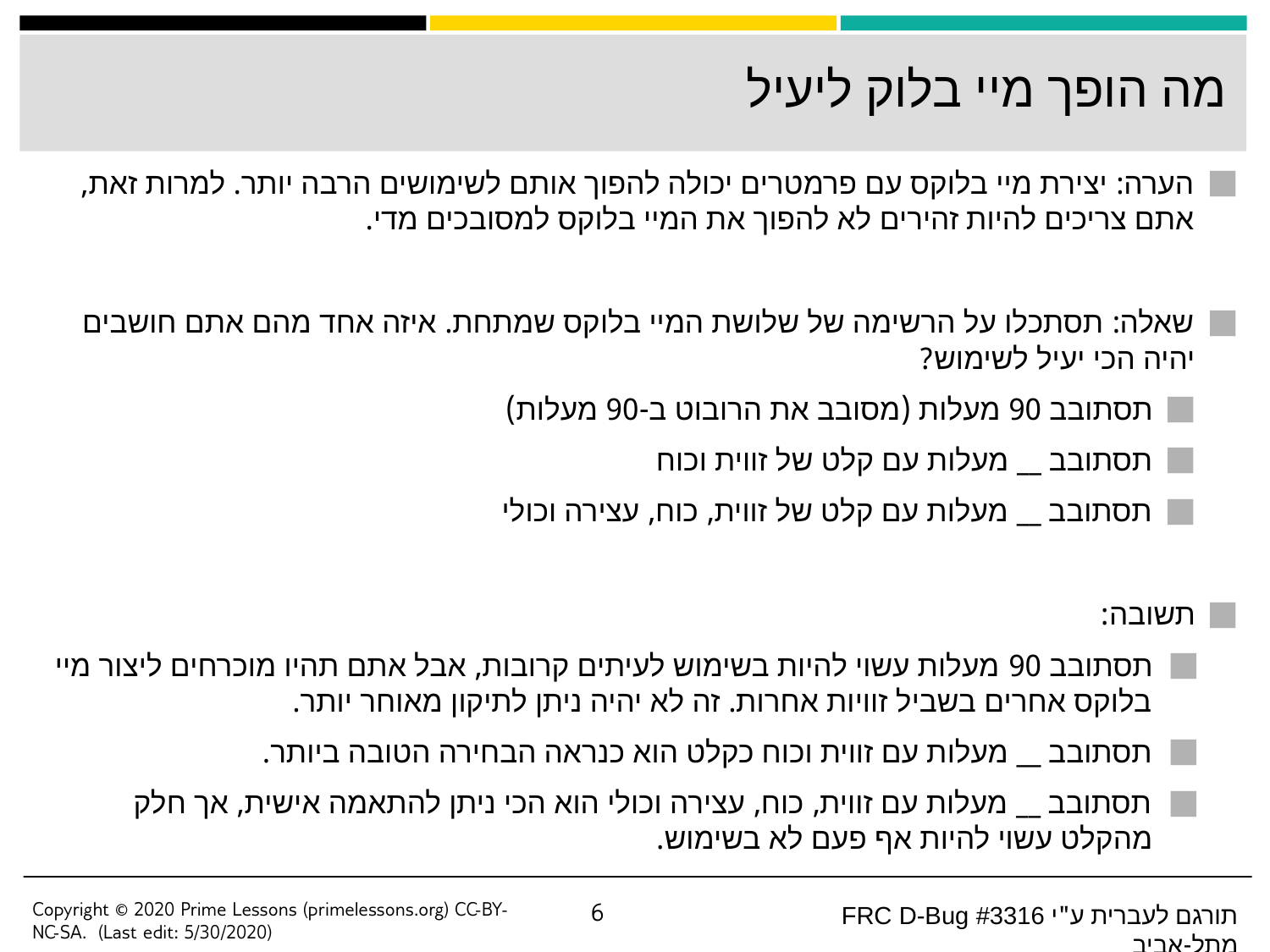

# מה הופך מיי בלוק ליעיל
הערה: יצירת מיי בלוקס עם פרמטרים יכולה להפוך אותם לשימושים הרבה יותר. למרות זאת, אתם צריכים להיות זהירים לא להפוך את המיי בלוקס למסובכים מדי.

שאלה: תסתכלו על הרשימה של שלושת המיי בלוקס שמתחת. איזה אחד מהם אתם חושבים יהיה הכי יעיל לשימוש?
תסתובב 90 מעלות (מסובב את הרובוט ב-90 מעלות)
תסתובב __ מעלות עם קלט של זווית וכוח
תסתובב __ מעלות עם קלט של זווית, כוח, עצירה וכולי

תשובה:
תסתובב 90 מעלות עשוי להיות בשימוש לעיתים קרובות, אבל אתם תהיו מוכרחים ליצור מיי בלוקס אחרים בשביל זוויות אחרות. זה לא יהיה ניתן לתיקון מאוחר יותר.
תסתובב __ מעלות עם זווית וכוח כקלט הוא כנראה הבחירה הטובה ביותר.
תסתובב __ מעלות עם זווית, כוח, עצירה וכולי הוא הכי ניתן להתאמה אישית, אך חלק מהקלט עשוי להיות אף פעם לא בשימוש.
Copyright © 2020 Prime Lessons (primelessons.org) CC-BY-NC-SA.  (Last edit: 5/30/2020)
6